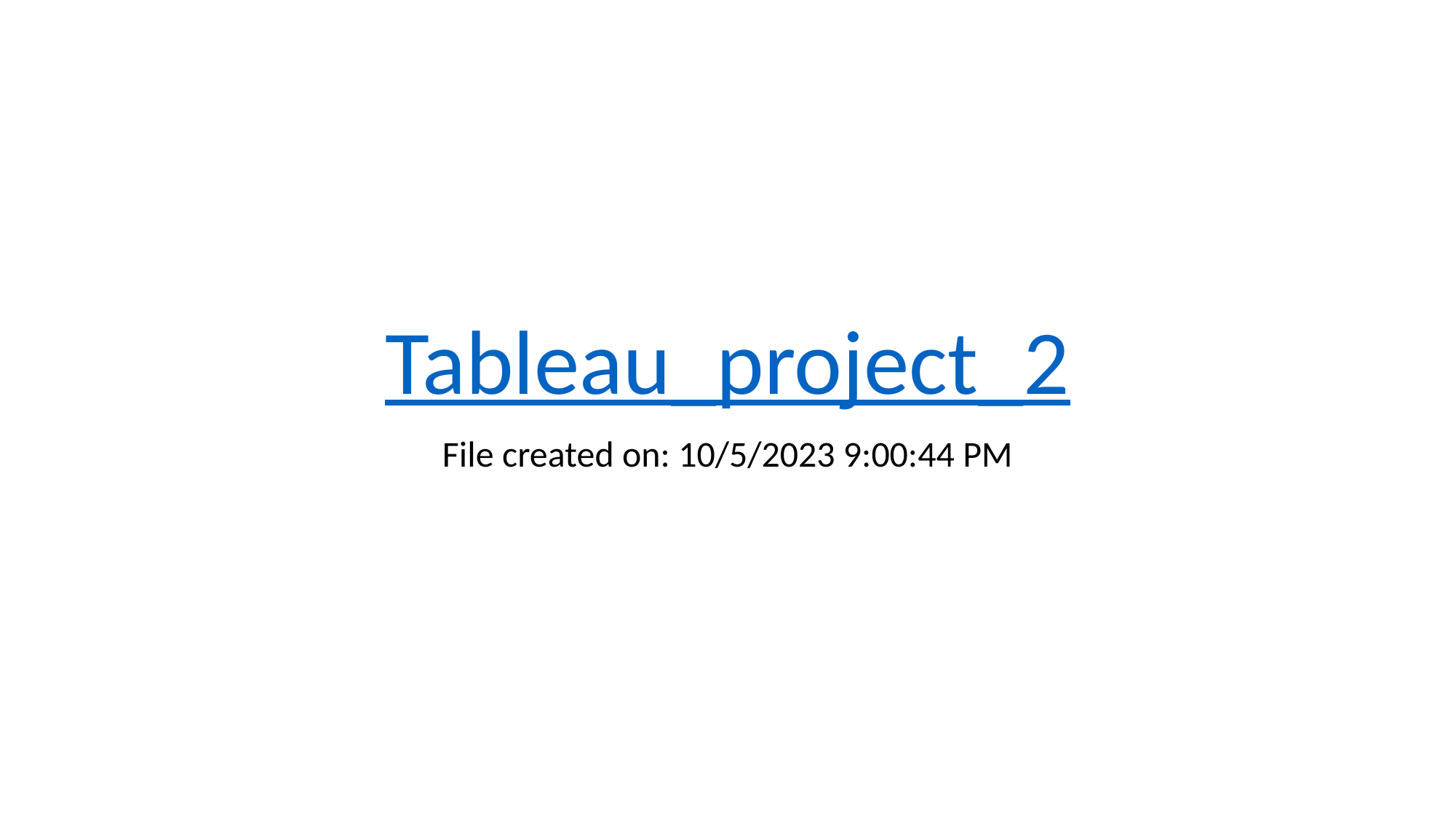

# Tableau_project_2
File created on: 10/5/2023 9:00:44 PM